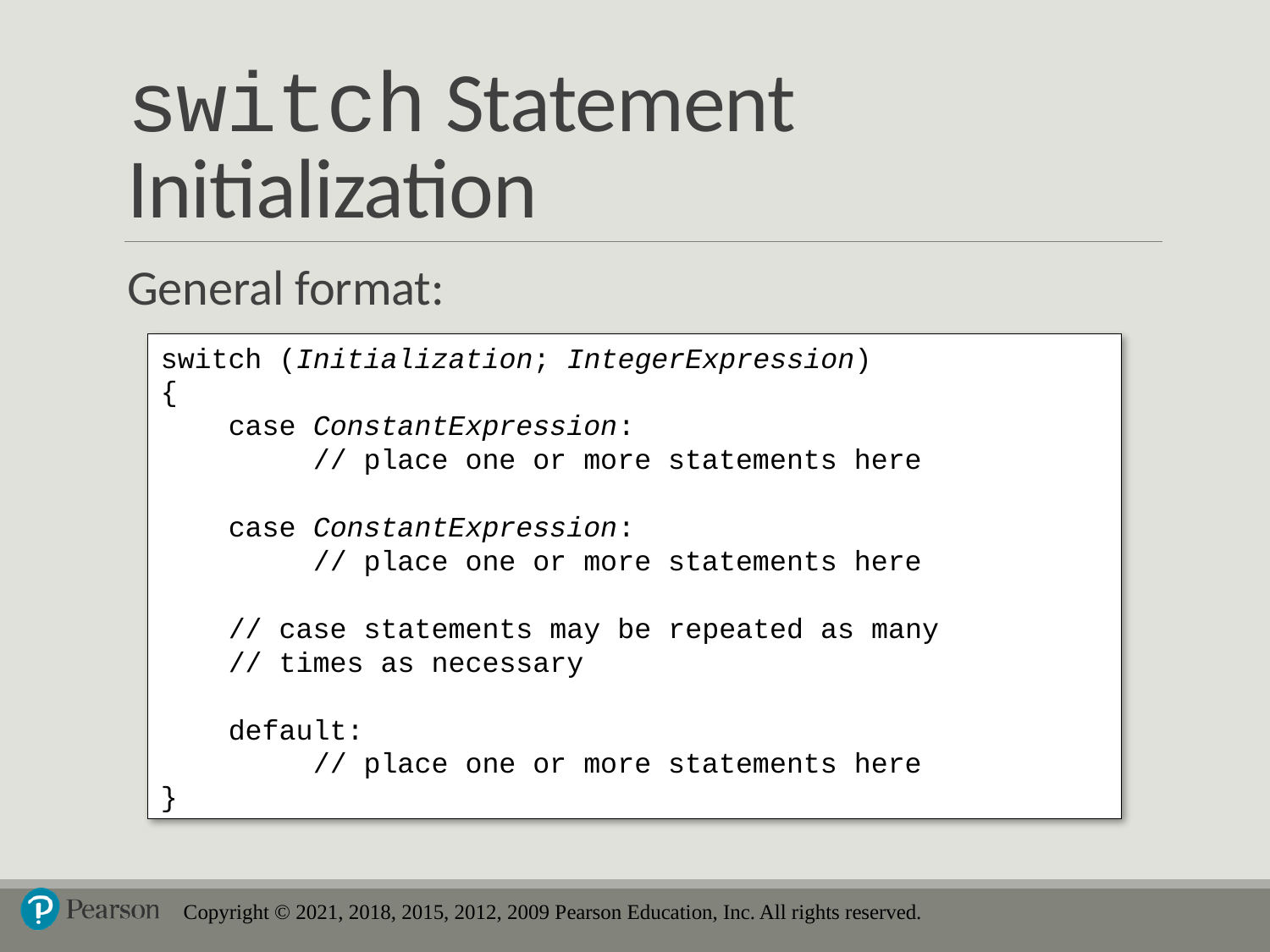

# switch Statement Initialization
General format:
switch (Initialization; IntegerExpression)
{
    case ConstantExpression:
         // place one or more statements here

    case ConstantExpression:
         // place one or more statements here

    // case statements may be repeated as many
    // times as necessary

    default:
         // place one or more statements here
}